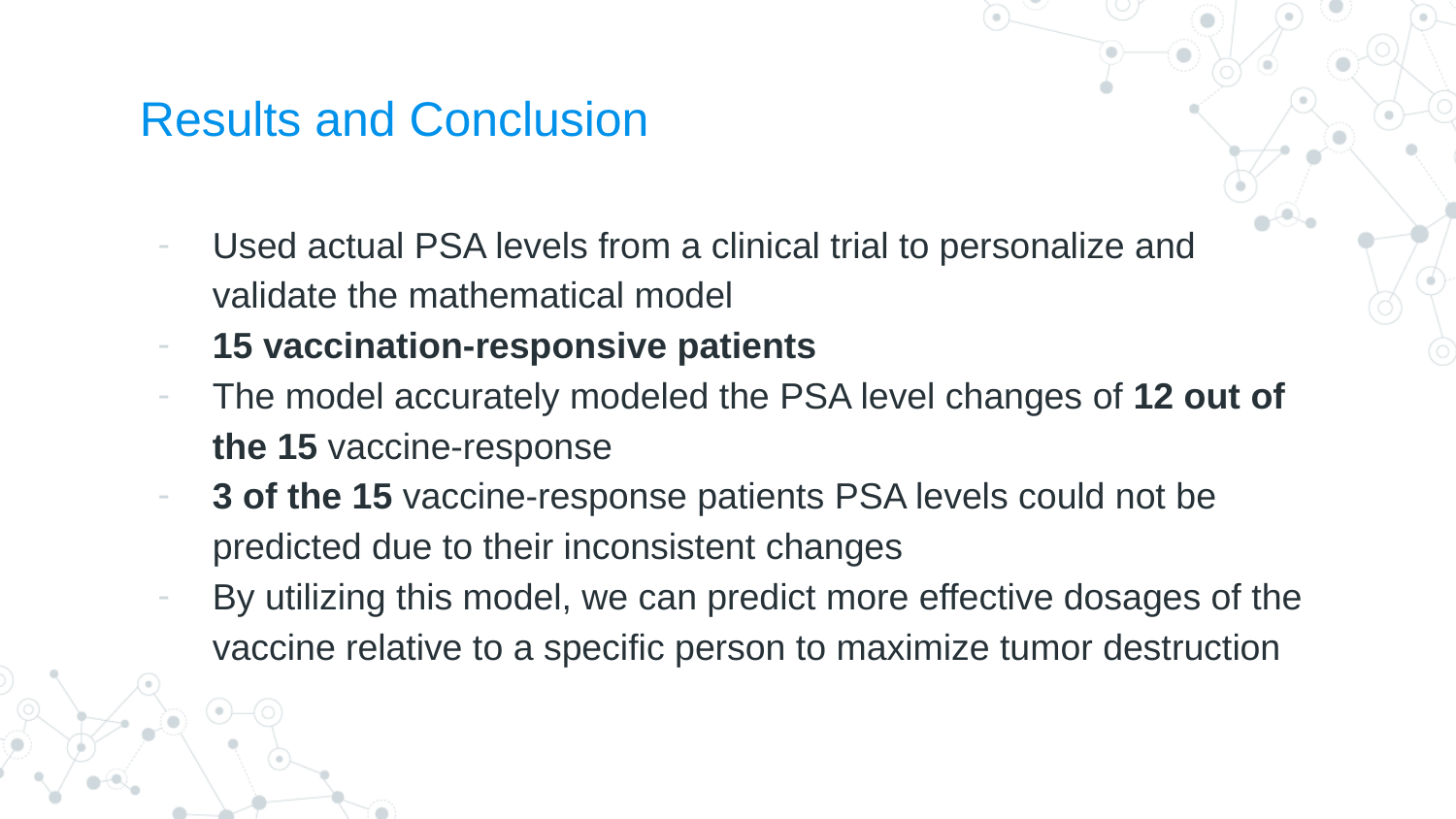

# Results and Conclusion
Used actual PSA levels from a clinical trial to personalize and validate the mathematical model
15 vaccination-responsive patients
The model accurately modeled the PSA level changes of 12 out of the 15 vaccine-response
3 of the 15 vaccine-response patients PSA levels could not be predicted due to their inconsistent changes
By utilizing this model, we can predict more effective dosages of the vaccine relative to a specific person to maximize tumor destruction